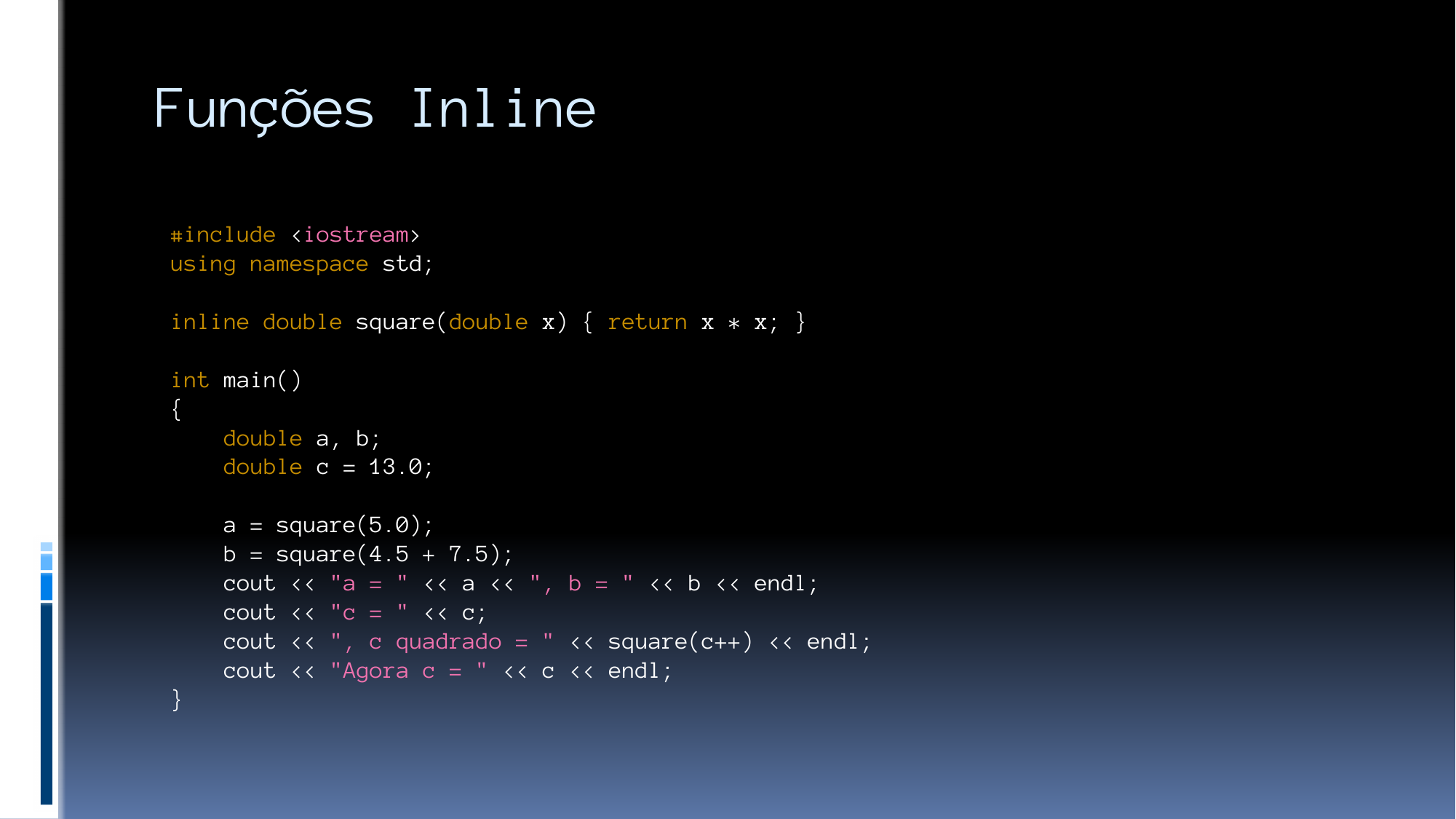

# Funções Inline
#include <iostream>
using namespace std;

inline double square(double x) { return x * x; }

int main()
{
    double a, b;
    double c = 13.0;

    a = square(5.0);
    b = square(4.5 + 7.5);
    cout << "a = " << a << ", b = " << b << endl;
    cout << "c = " << c;
    cout << ", c quadrado = " << square(c++) << endl;
    cout << "Agora c = " << c << endl;
}